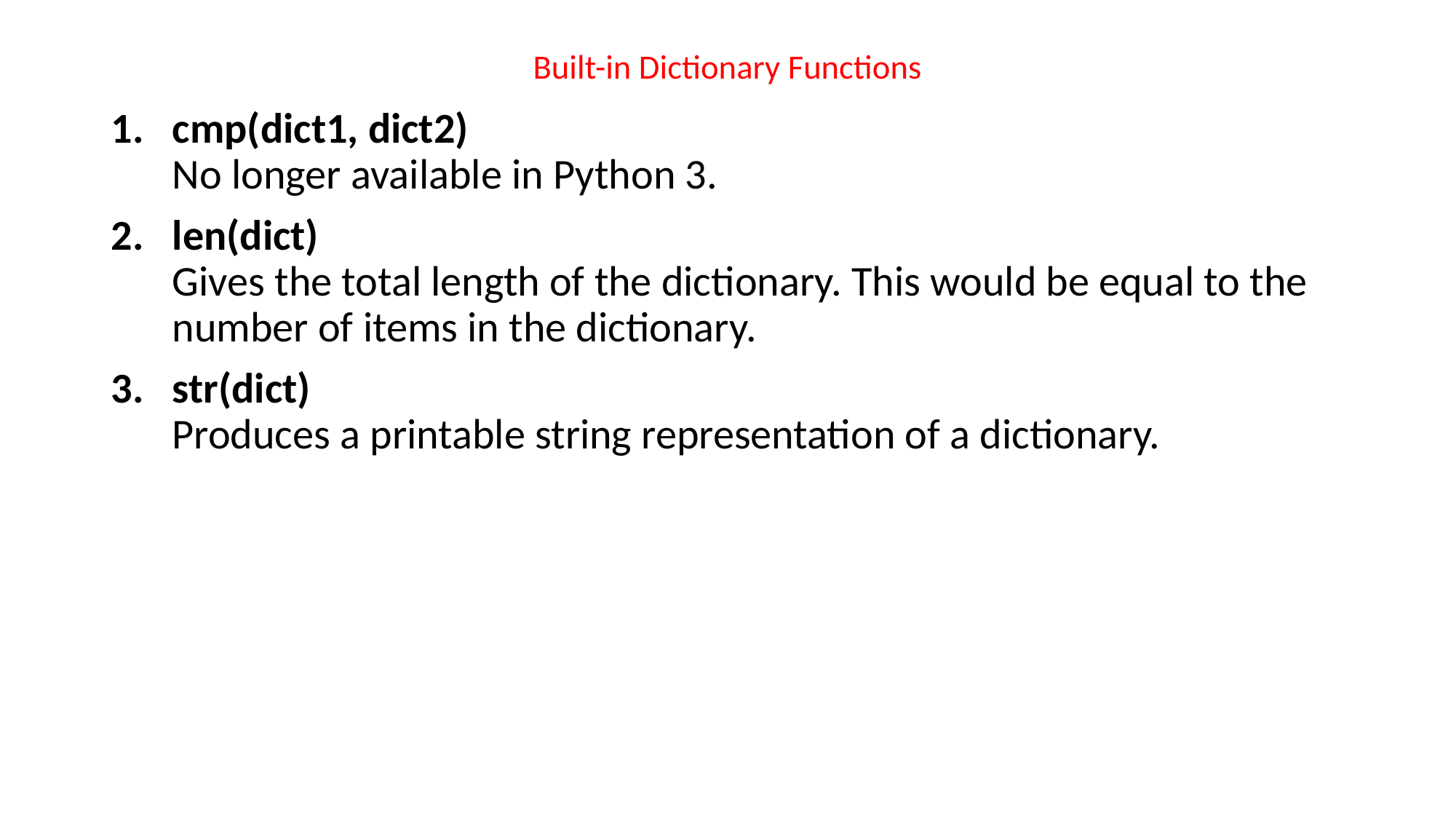

# Built-in Dictionary Functions
cmp(dict1, dict2)
No longer available in Python 3.
len(dict)
Gives the total length of the dictionary. This would be equal to the number of items in the dictionary.
str(dict)
Produces a printable string representation of a dictionary.